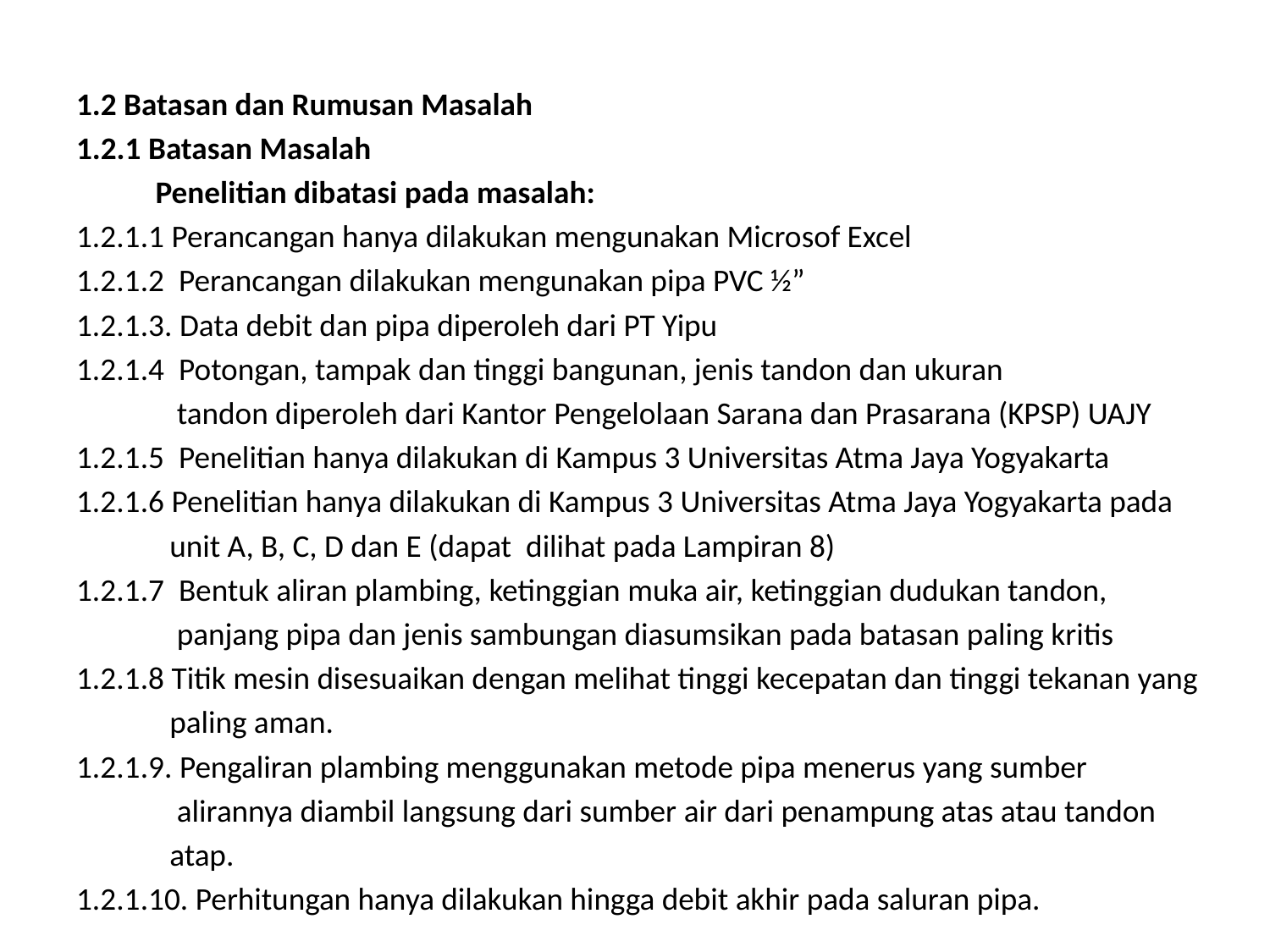

#
1.2 Batasan dan Rumusan Masalah
1.2.1 Batasan Masalah
           Penelitian dibatasi pada masalah:
1.2.1.1 Perancangan hanya dilakukan mengunakan Microsof Excel
1.2.1.2  Perancangan dilakukan mengunakan pipa PVC ½”
1.2.1.3. Data debit dan pipa diperoleh dari PT Yipu
1.2.1.4  Potongan, tampak dan tinggi bangunan, jenis tandon dan ukuran
              tandon diperoleh dari Kantor Pengelolaan Sarana dan Prasarana (KPSP) UAJY
1.2.1.5  Penelitian hanya dilakukan di Kampus 3 Universitas Atma Jaya Yogyakarta
1.2.1.6 Penelitian hanya dilakukan di Kampus 3 Universitas Atma Jaya Yogyakarta pada
             unit A, B, C, D dan E (dapat  dilihat pada Lampiran 8)
1.2.1.7  Bentuk aliran plambing, ketinggian muka air, ketinggian dudukan tandon,
              panjang pipa dan jenis sambungan diasumsikan pada batasan paling kritis
1.2.1.8 Titik mesin disesuaikan dengan melihat tinggi kecepatan dan tinggi tekanan yang
             paling aman.
1.2.1.9. Pengaliran plambing menggunakan metode pipa menerus yang sumber
              alirannya diambil langsung dari sumber air dari penampung atas atau tandon
             atap.
1.2.1.10. Perhitungan hanya dilakukan hingga debit akhir pada saluran pipa.